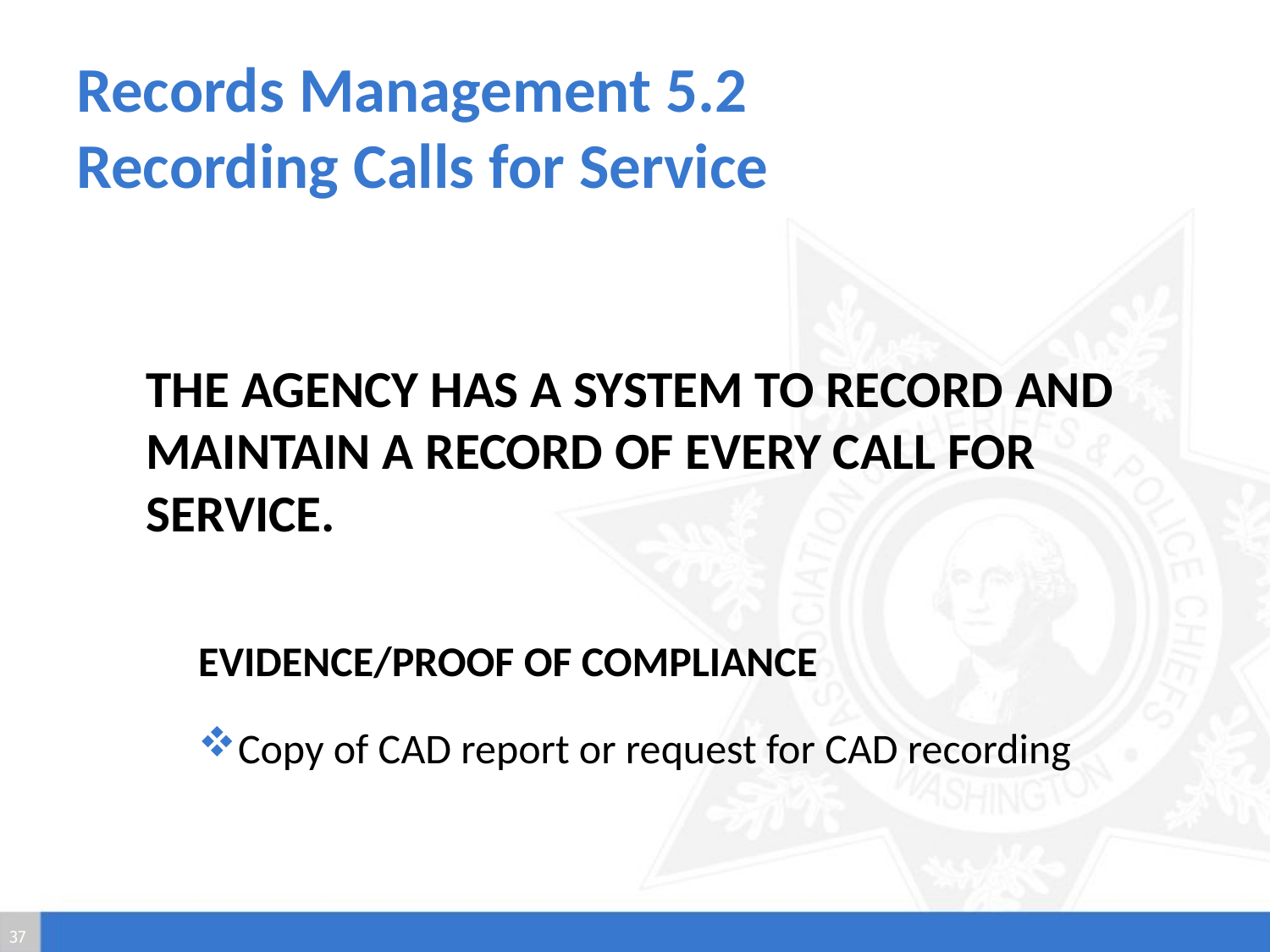

# Records Management 5.2 Recording Calls for Service
The agency has a system to record and maintain a record of every call for service.

Evidence/Proof of Compliance
Copy of CAD report or request for CAD recording
37